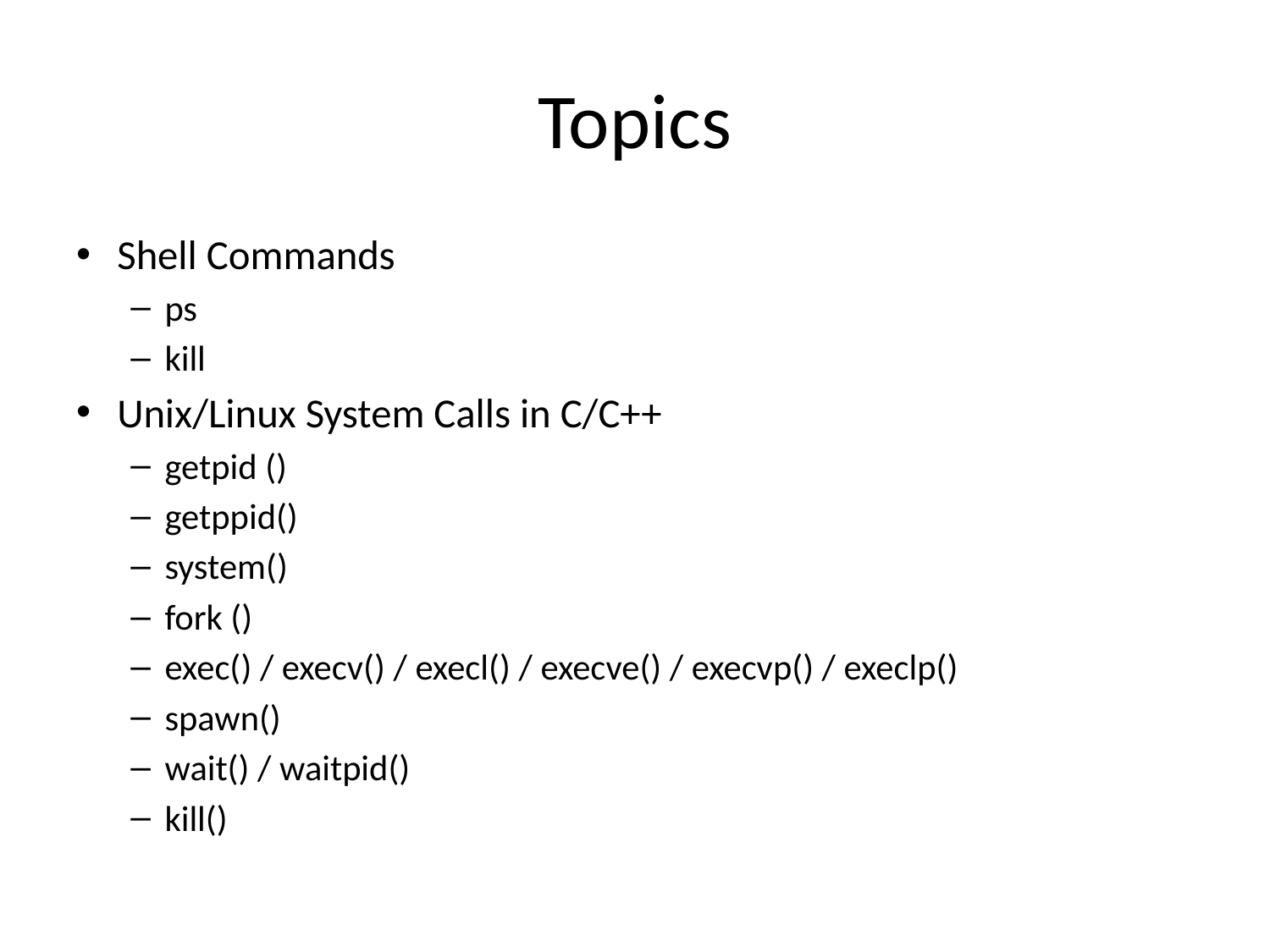

# Topics
Shell Commands
ps
kill
Unix/Linux System Calls in C/C++
getpid ()
getppid()
system()
fork ()
exec() / execv() / execl() / execve() / execvp() / execlp()
spawn()
wait() / waitpid()
kill()